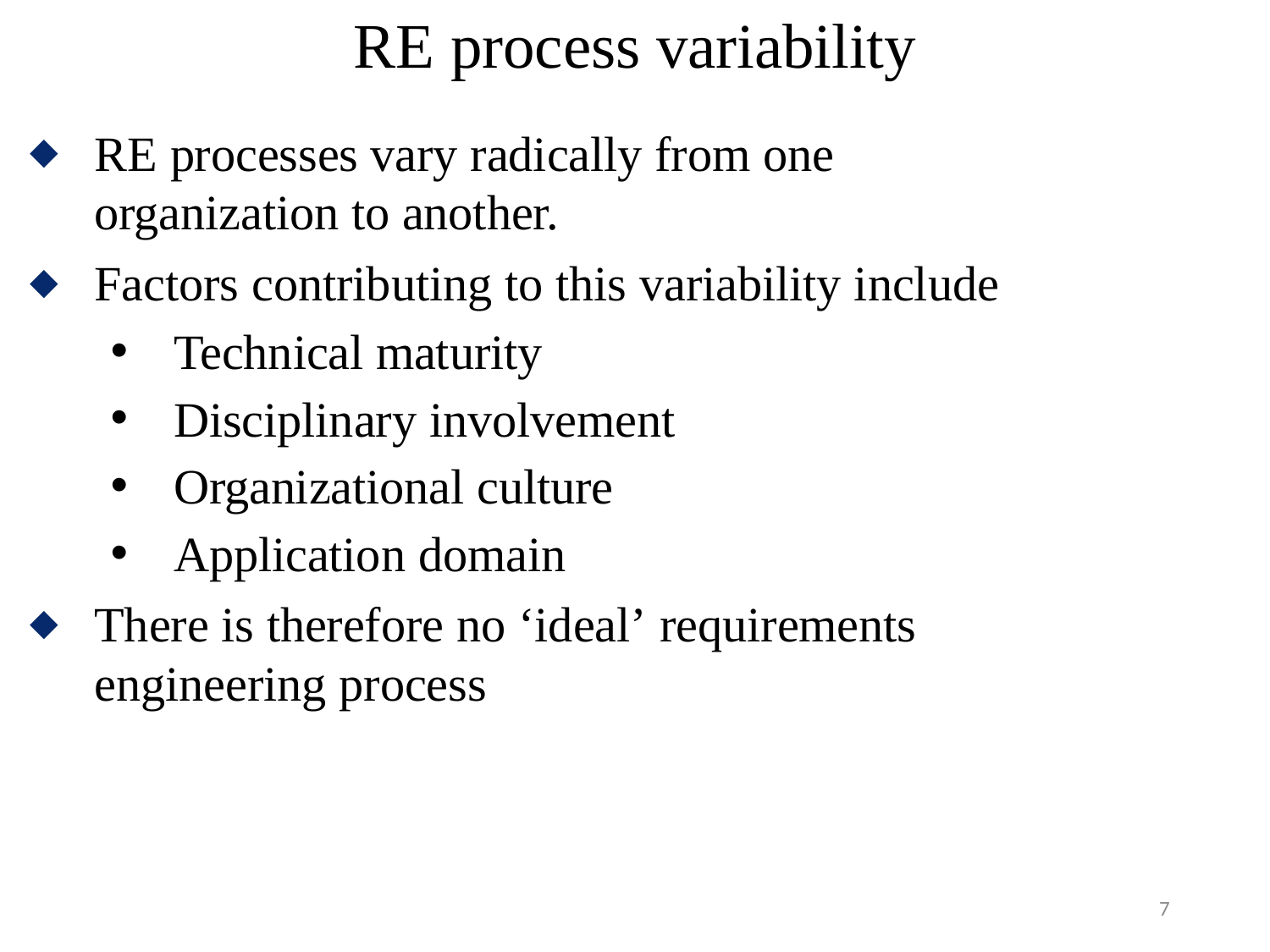

# RE process variability
RE processes vary radically from one  organization to another.
Factors contributing to this variability include
Technical maturity
Disciplinary involvement
Organizational culture
Application domain
There is therefore no ‘ideal’ requirements  engineering process

7